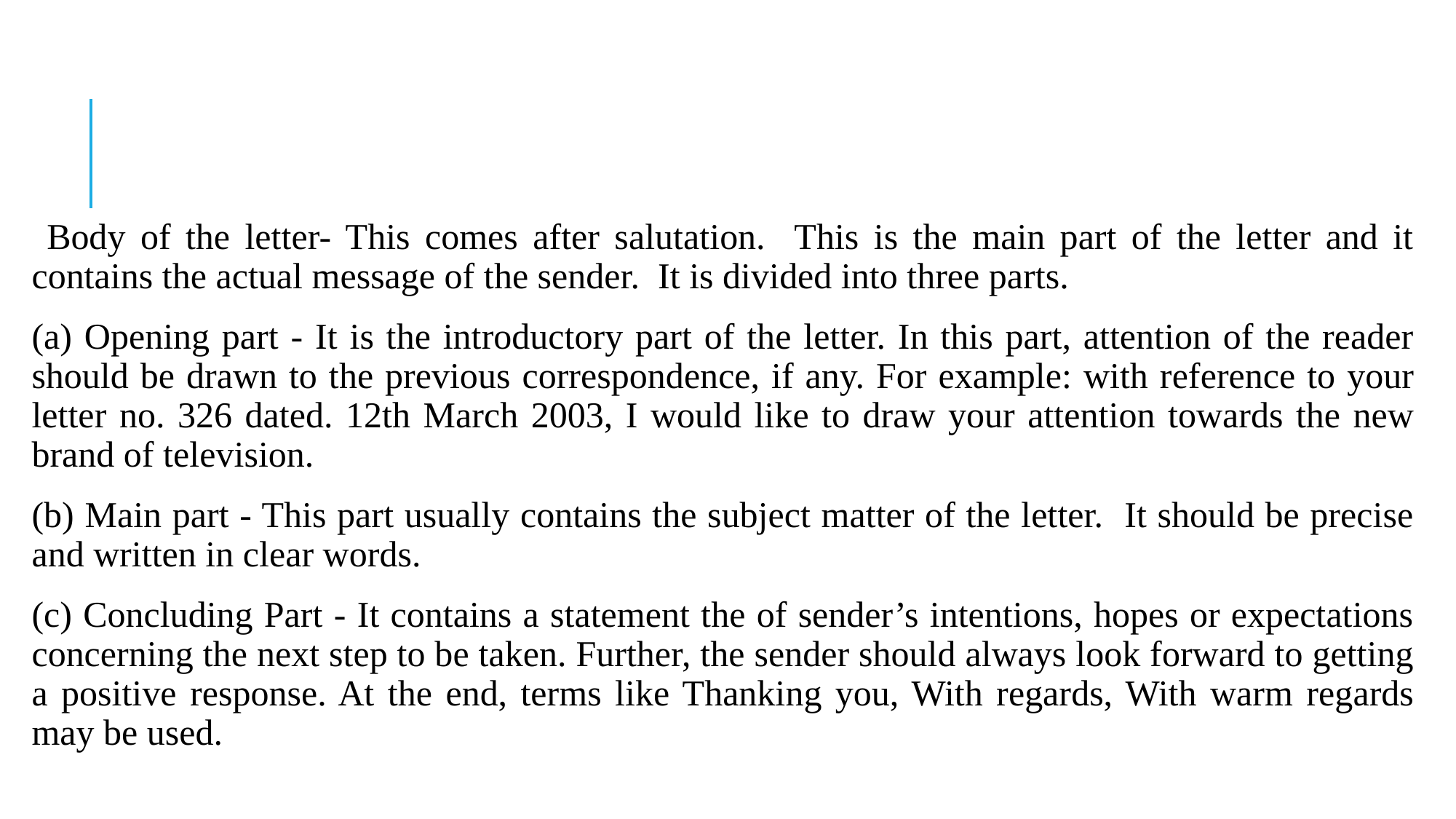

#
 Body of the letter- This comes after salutation.  This is the main part of the letter and it contains the actual message of the sender.  It is divided into three parts.
(a) Opening part - It is the introductory part of the letter. In this part, attention of the reader should be drawn to the previous correspondence, if any. For example: with reference to your letter no. 326 dated. 12th March 2003, I would like to draw your attention towards the new brand of television.
(b) Main part - This part usually contains the subject matter of the letter.  It should be precise and written in clear words.
(c) Concluding Part - It contains a statement the of sender’s intentions, hopes or expectations concerning the next step to be taken. Further, the sender should always look forward to getting a positive response. At the end, terms like Thanking you, With regards, With warm regards may be used.